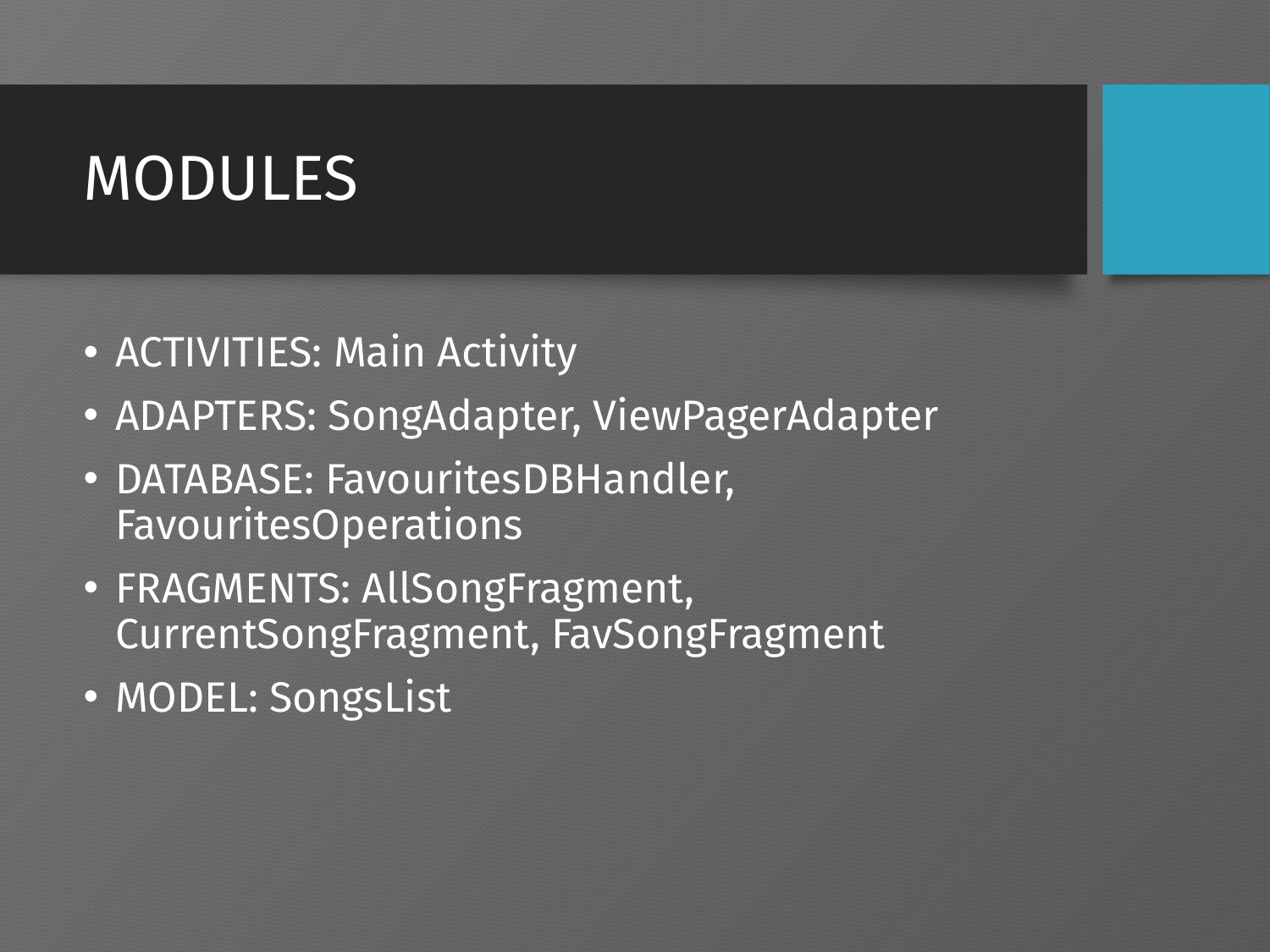

# MODULES
ACTIVITIES: Main Activity
ADAPTERS: SongAdapter, ViewPagerAdapter
DATABASE: FavouritesDBHandler, FavouritesOperations
FRAGMENTS: AllSongFragment, CurrentSongFragment, FavSongFragment
MODEL: SongsList